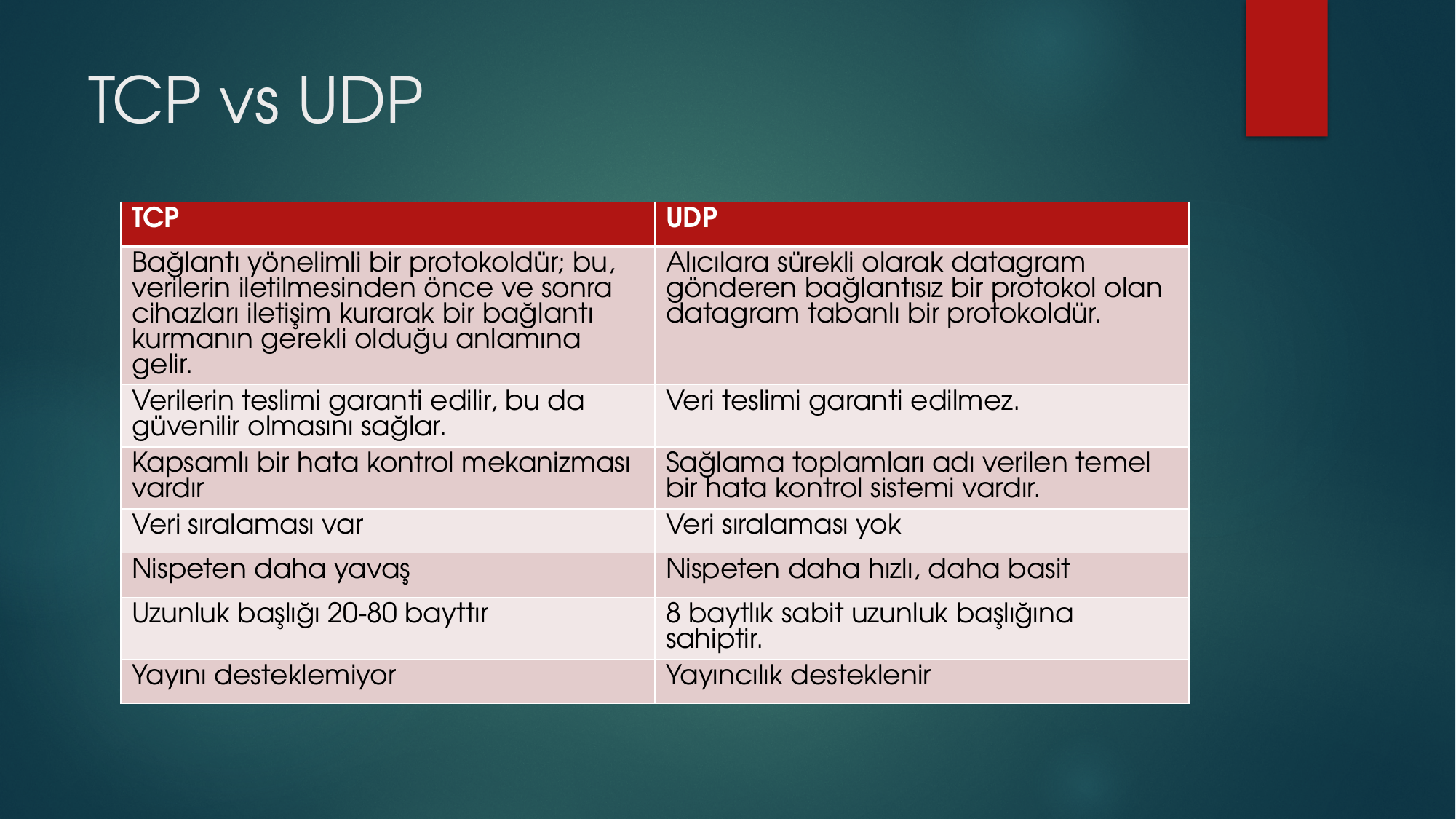

# TCP vs UDP
| TCP | UDP |
| --- | --- |
| Bağlantı yönelimli bir protokoldür; bu, verilerin iletilmesinden önce ve sonra cihazları iletişim kurarak bir bağlantı kurmanın gerekli olduğu anlamına gelir. | Alıcılara sürekli olarak datagram gönderen bağlantısız bir protokol olan datagram tabanlı bir protokoldür. |
| Verilerin teslimi garanti edilir, bu da güvenilir olmasını sağlar. | Veri teslimi garanti edilmez. |
| Kapsamlı bir hata kontrol mekanizması vardır | Sağlama toplamları adı verilen temel bir hata kontrol sistemi vardır. |
| Veri sıralaması var | Veri sıralaması yok |
| Nispeten daha yavaş | Nispeten daha hızlı, daha basit |
| Uzunluk başlığı 20-80 bayttır | 8 baytlık sabit uzunluk başlığına sahiptir. |
| Yayını desteklemiyor | Yayıncılık desteklenir |